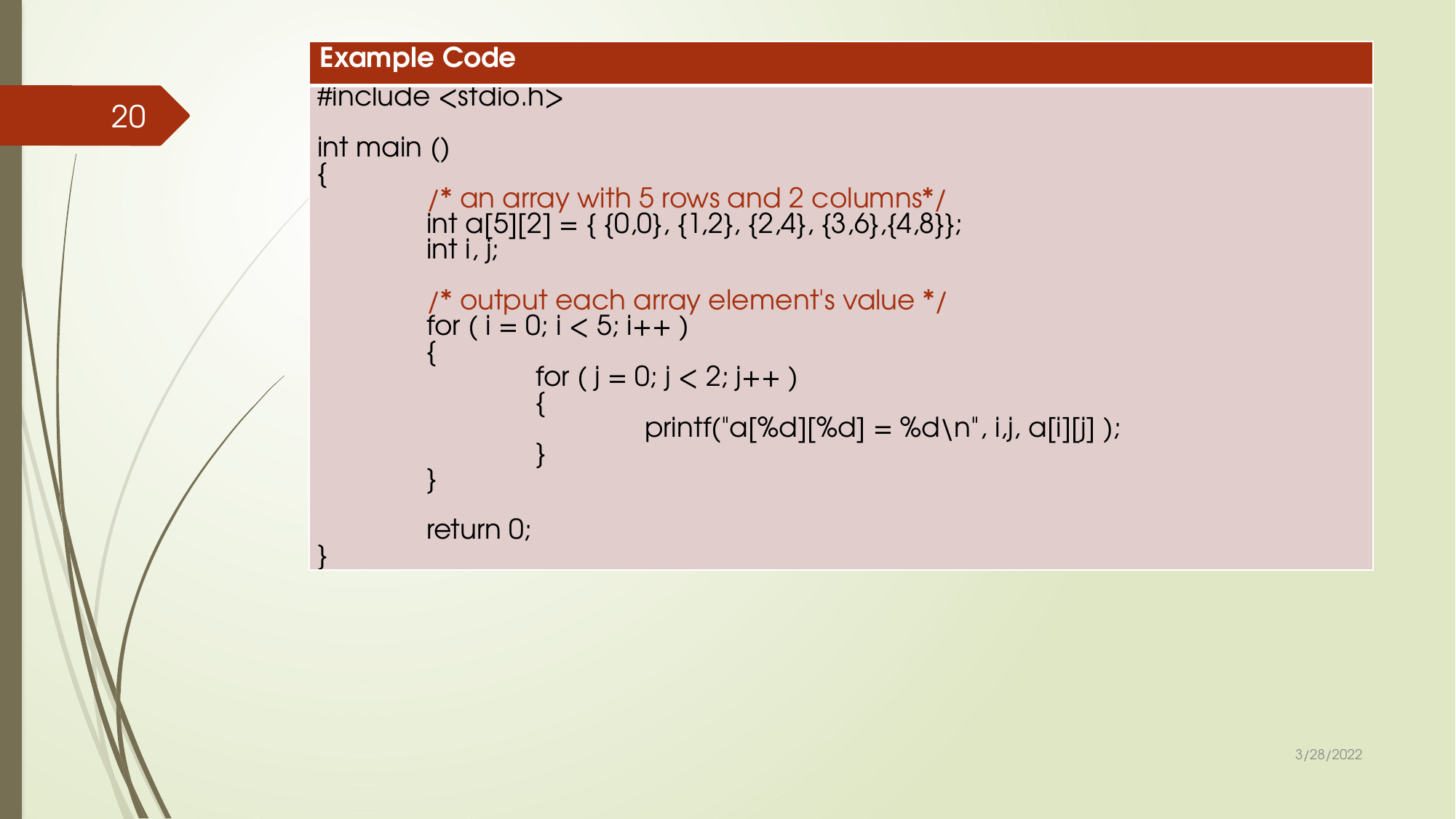

| Example Code |
| --- |
| #include <stdio.h>   int main () { /\* an array with 5 rows and 2 columns\*/ int a[5][2] = { {0,0}, {1,2}, {2,4}, {3,6},{4,8}}; int i, j;   /\* output each array element's value \*/ for ( i = 0; i < 5; i++ ) { for ( j = 0; j < 2; j++ ) { printf("a[%d][%d] = %d\n", i,j, a[i][j] ); } }   return 0; } |
20
3/28/2022